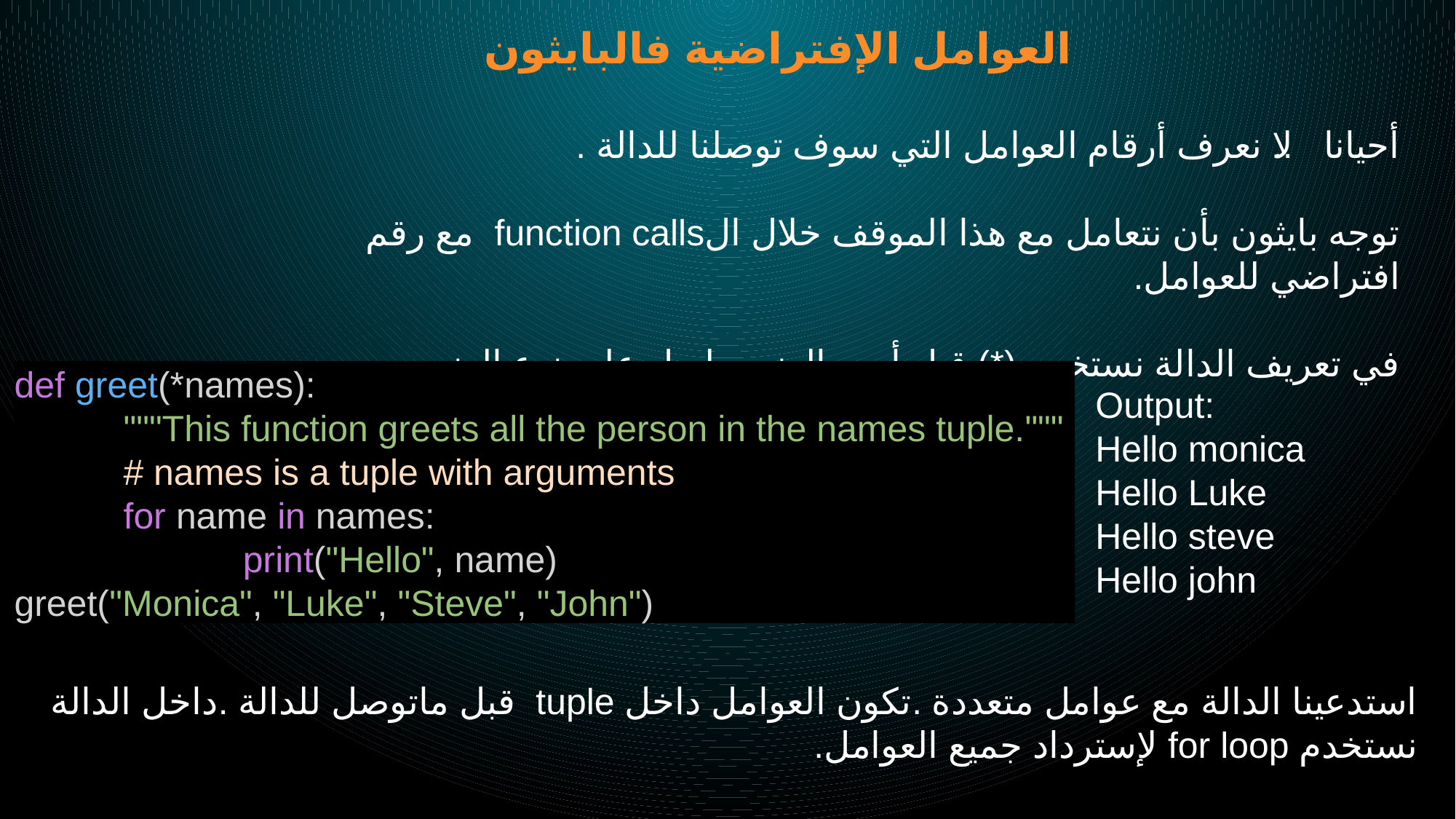

العوامل الإفتراضية فالبايثون
أحيانا ..لا نعرف أرقام العوامل التي سوف توصلنا للدالة .

توجه بايثون بأن نتعامل مع هذا الموقف خلال الfunction calls  مع رقم افتراضي للعوامل.

في تعريف الدالة نستخدم (*) قبل أسم العنصر ليدل علي نوع العنصر.
def greet(*names):
 	"""This function greets all the person in the names tuple."""
	# names is a tuple with arguments
 	for name in names:
		 print("Hello", name)
greet("Monica", "Luke", "Steve", "John")
Output:
Hello monica
Hello Luke
Hello steve
Hello john
استدعينا الدالة مع عوامل متعددة .تكون العوامل داخل tuple  قبل ماتوصل للدالة .داخل الدالة نستخدم for loop لإسترداد جميع العوامل.